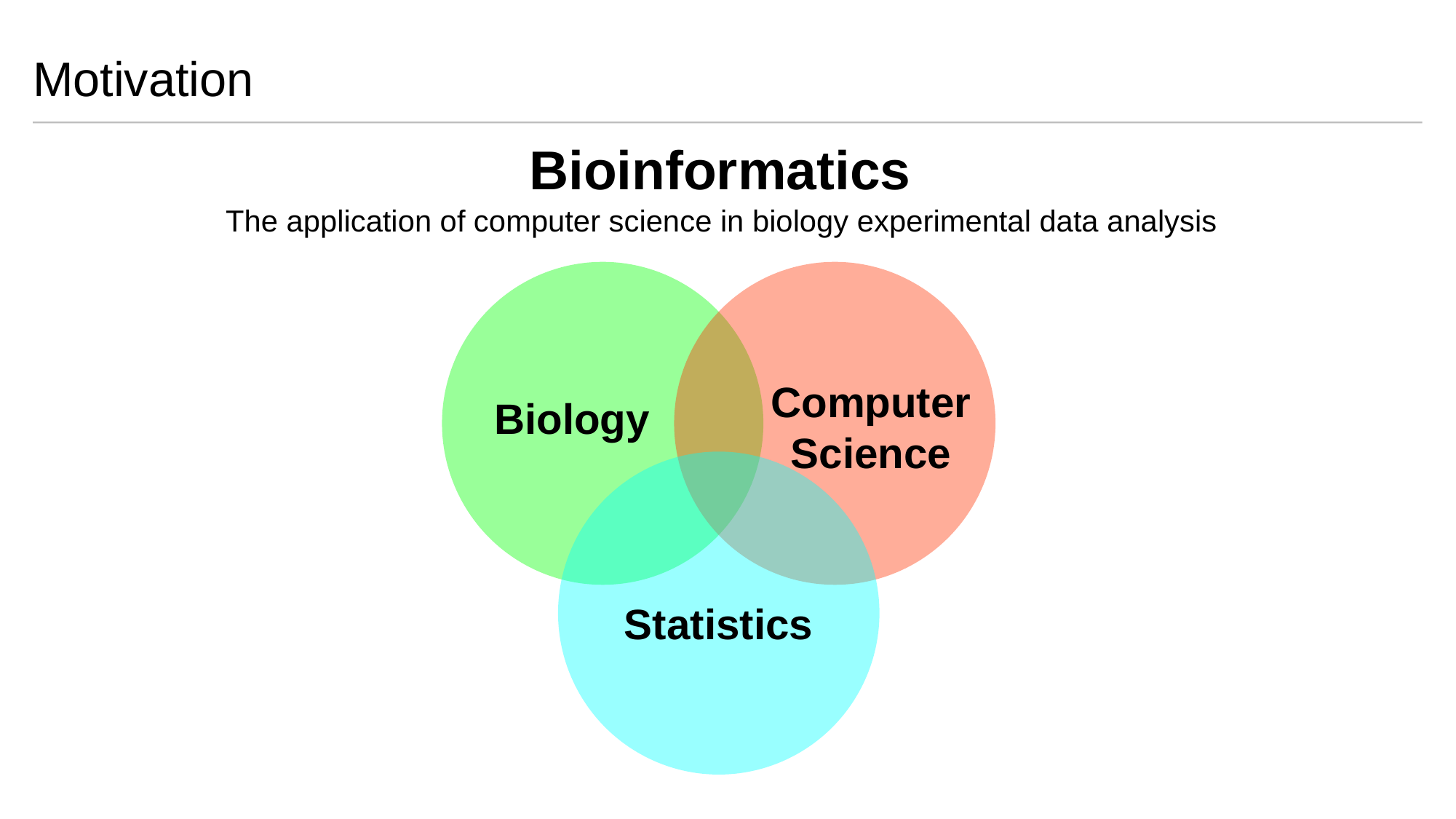

Motivation

Bioinformatics
The application of computer science in biology experimental data analysis

Computer
Science
Biology

Statistics